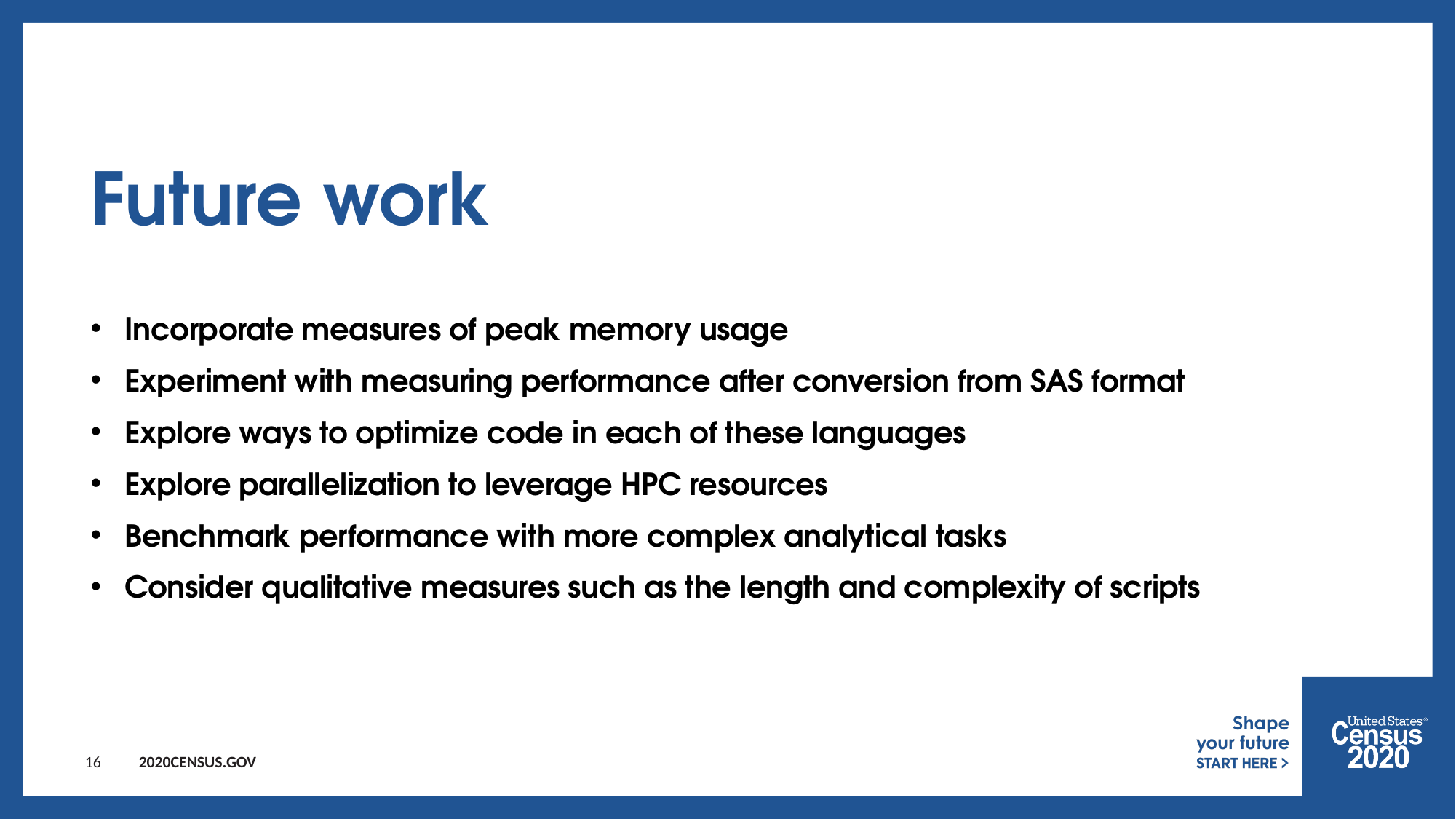

# Future work
Incorporate measures of peak memory usage
Experiment with measuring performance after conversion from SAS format
Explore ways to optimize code in each of these languages
Explore parallelization to leverage HPC resources
Benchmark performance with more complex analytical tasks
Consider qualitative measures such as the length and complexity of scripts
16